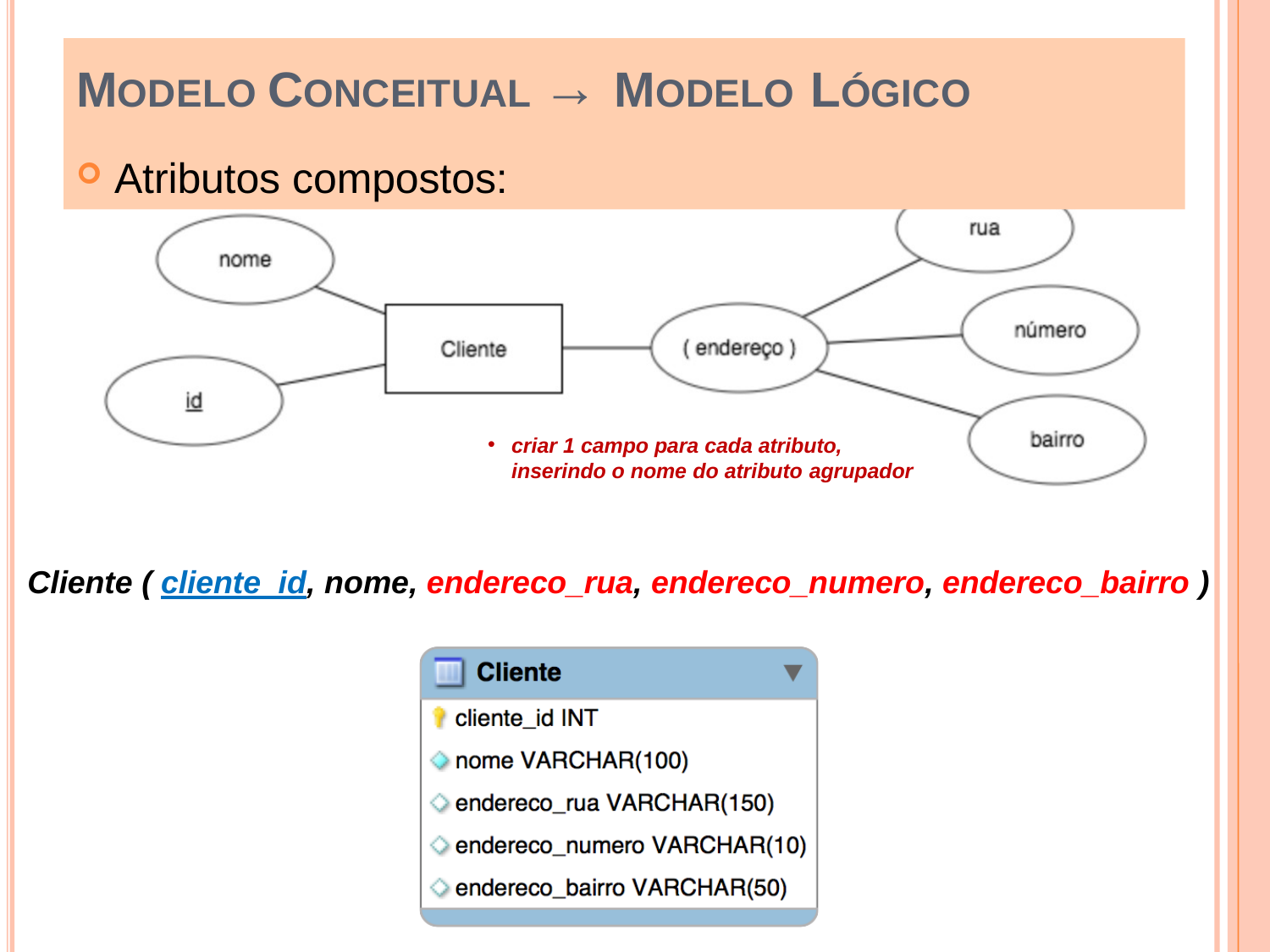

# MODELO CONCEITUAL → MODELO LÓGICO
Atributos compostos:

criar 1 campo para cada atributo,  inserindo o nome do atributo agrupador
Cliente ( cliente_id, nome, endereco_rua, endereco_numero, endereco_bairro )